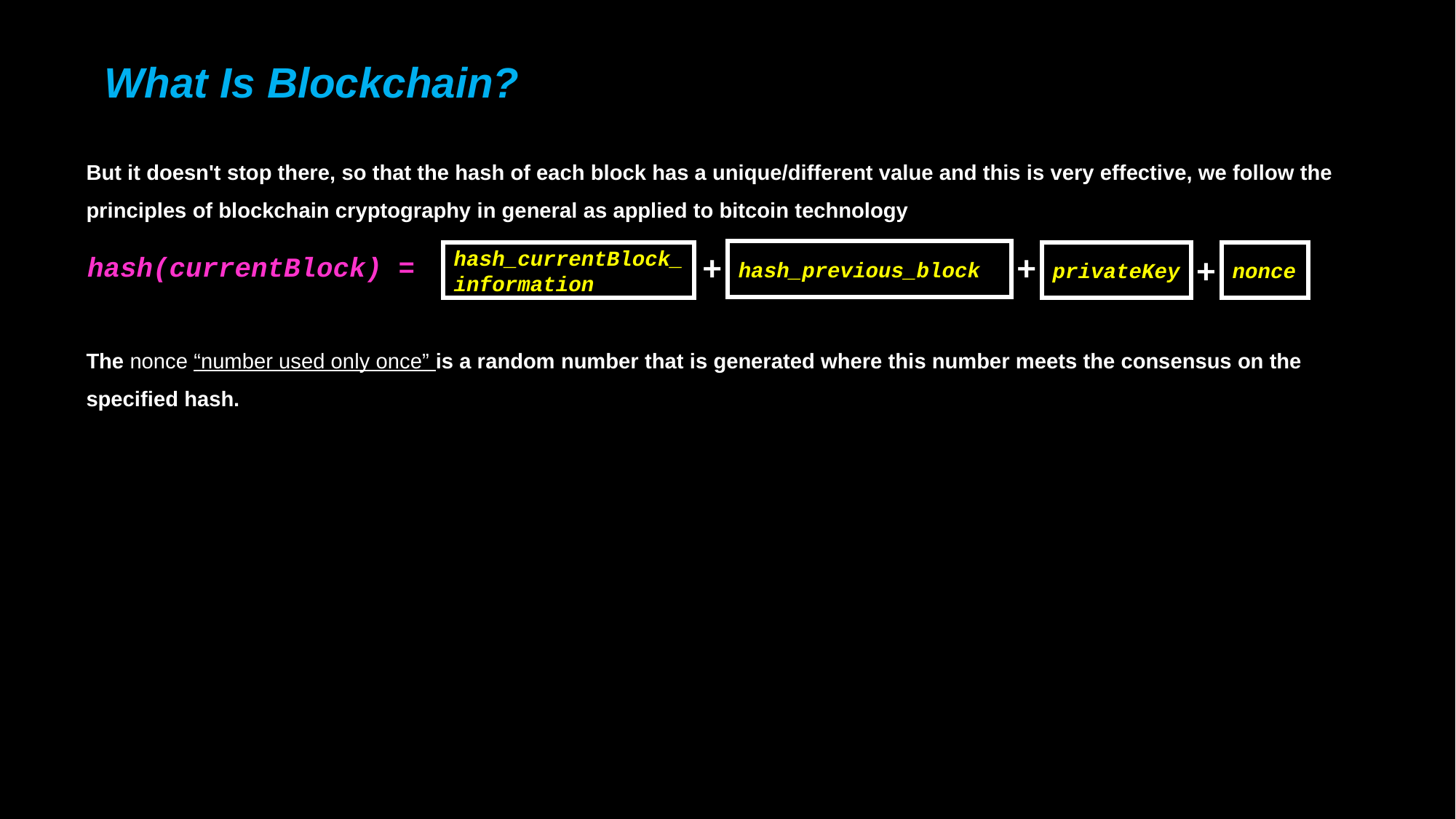

What Is Blockchain?
But it doesn't stop there, so that the hash of each block has a unique/different value and this is very effective, we follow the principles of blockchain cryptography in general as applied to bitcoin technology
+
+
hash_previous_block
+
privateKey
nonce
hash_currentBlock_information
hash(currentBlock) =
The nonce “number used only once” is a random number that is generated where this number meets the consensus on the specified hash.